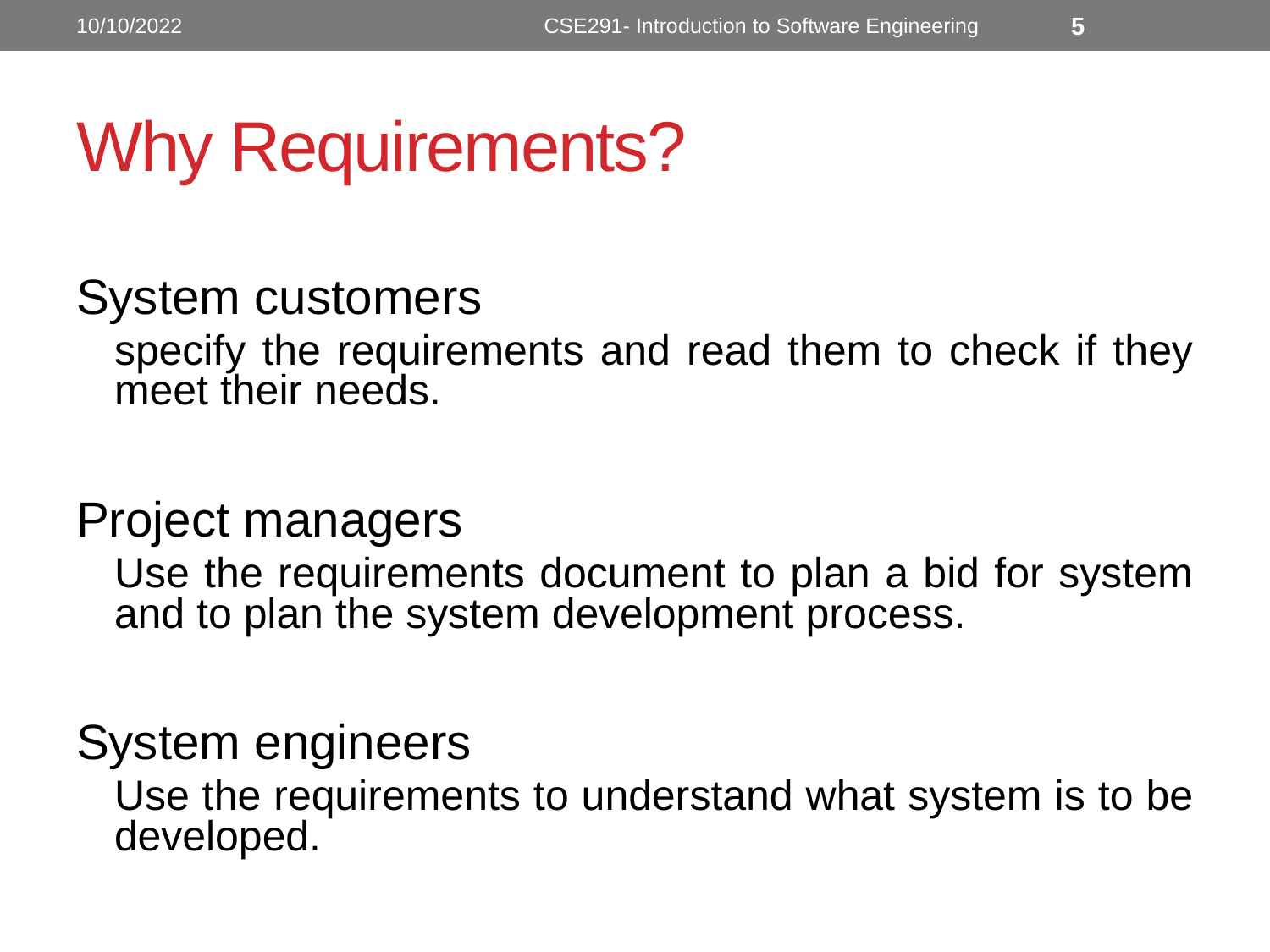

10/10/2022
CSE291- Introduction to Software Engineering
5
# Why Requirements?

System customers
specify the requirements and read them to check if they meet their needs.

Project managers
Use the requirements document to plan a bid for system and to plan the system development process.

System engineers
Use the requirements to understand what system is to be developed.